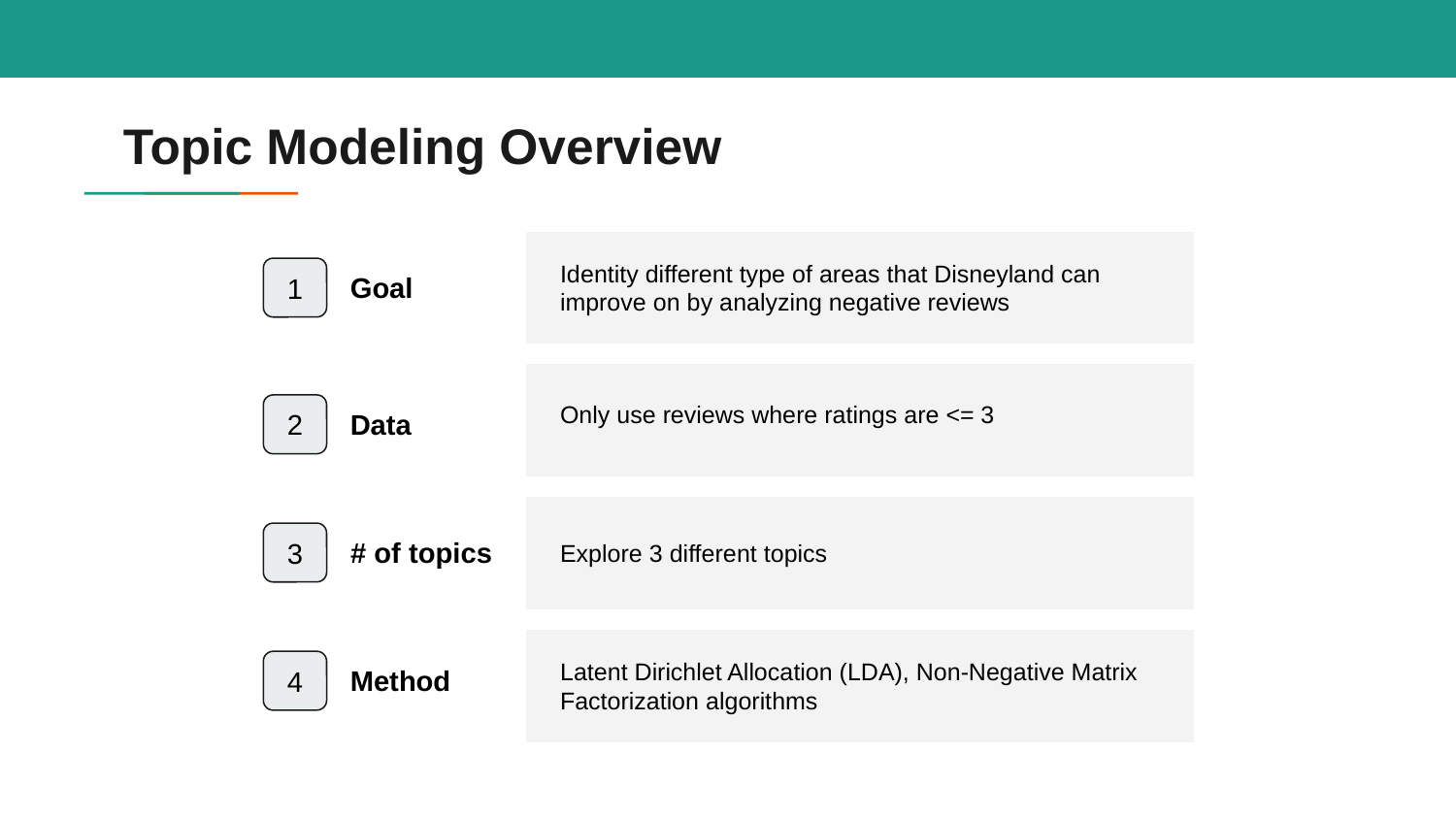

# Topic Modeling Overview

Identity different type of areas that Disneyland can improve on by analyzing negative reviews
Goal
1

Only use reviews where ratings are <= 3
Data
2

# of topics
3
Explore 3 different topics

Latent Dirichlet Allocation (LDA), Non-Negative Matrix Factorization algorithms
Method
4